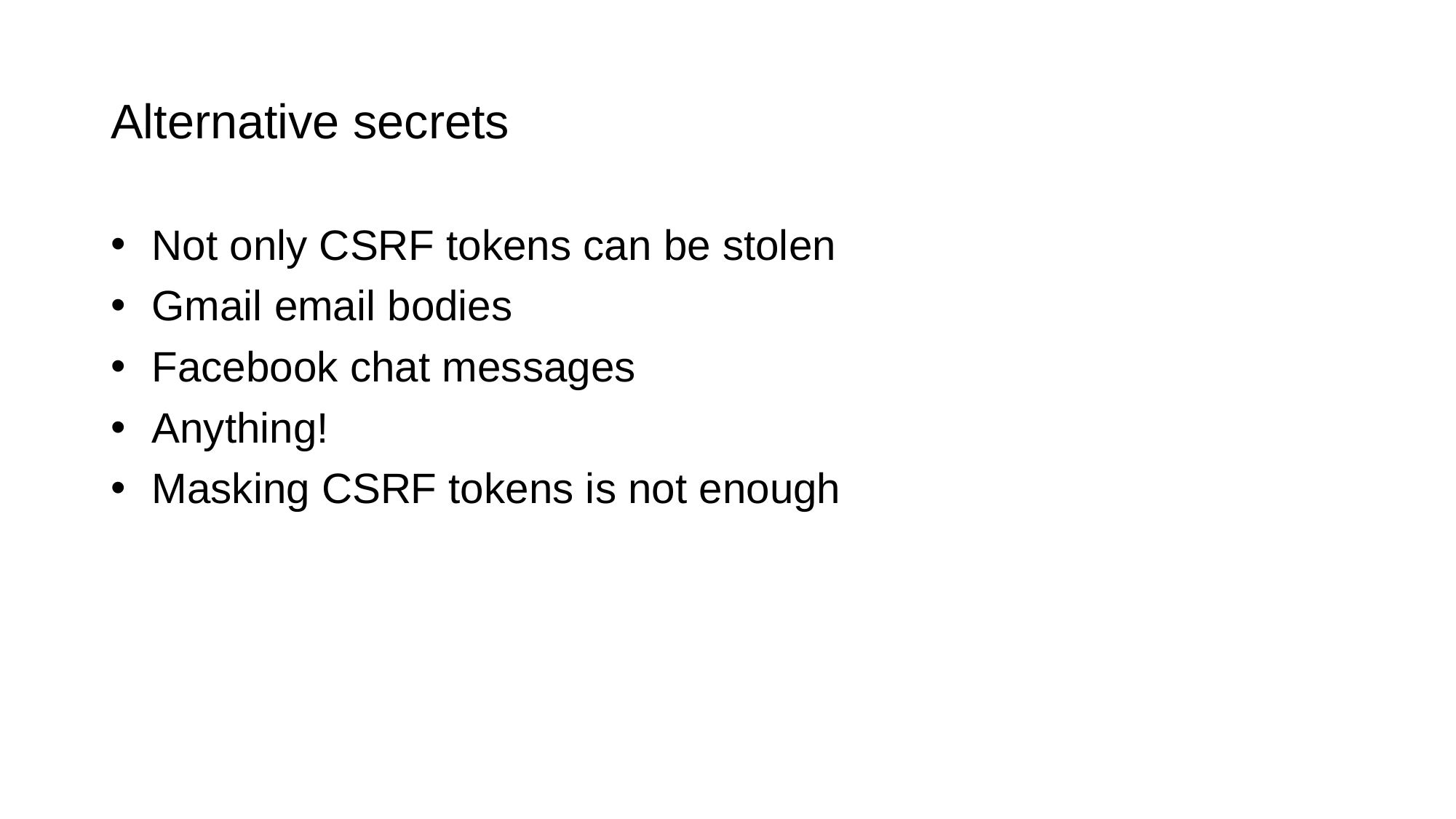

# Alternative secrets
Not only CSRF tokens can be stolen
Gmail email bodies
Facebook chat messages
Anything!
Masking CSRF tokens is not enough